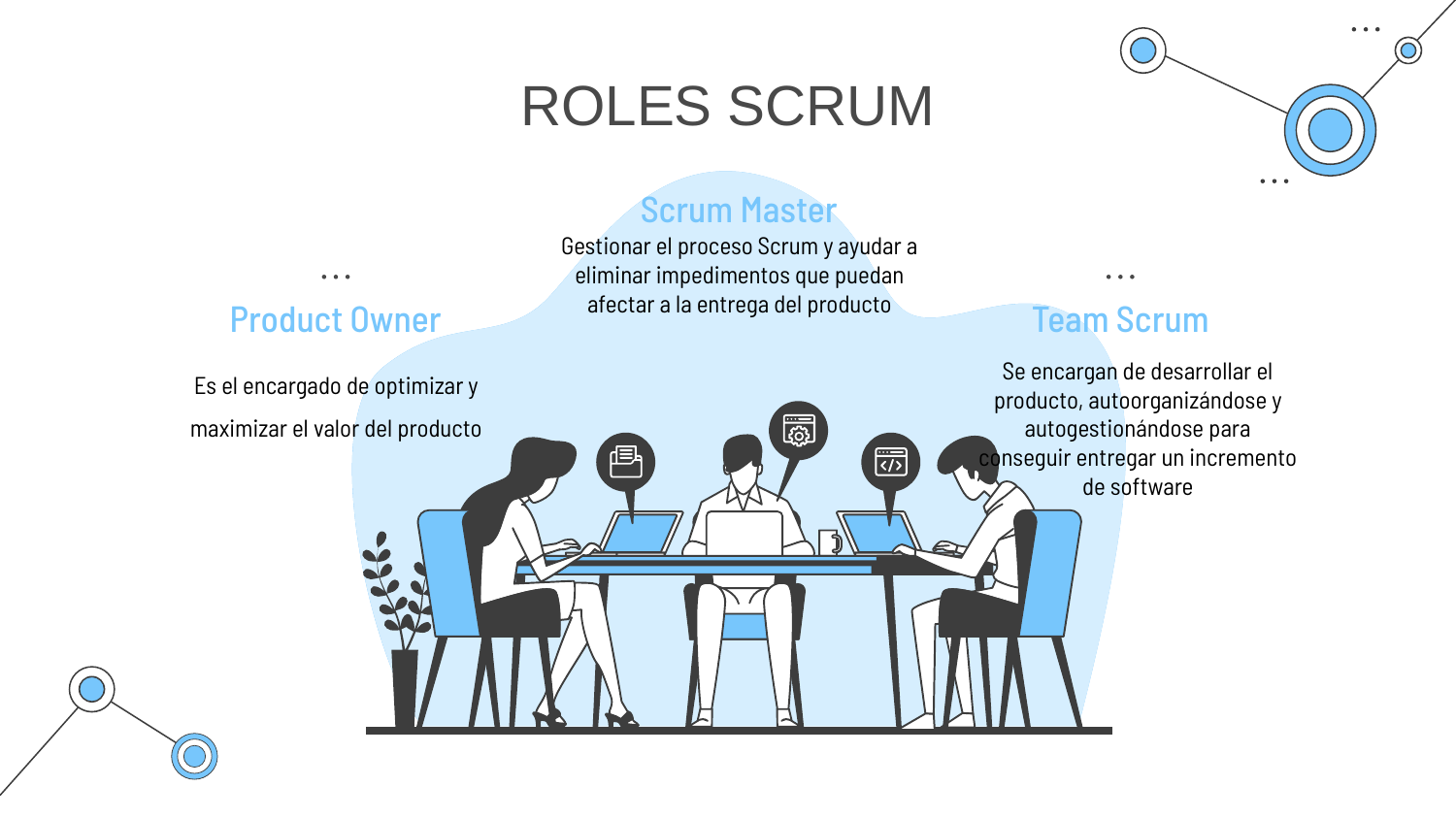

# ROLES SCRUM

Scrum Master
Gestionar el proceso Scrum y ayudar a eliminar impedimentos que puedan afectar a la entrega del producto

Product Owner
Team Scrum
Es el encargado de optimizar y maximizar el valor del producto
Se encargan de desarrollar el producto, autoorganizándose y autogestionándose para conseguir entregar un incremento de software